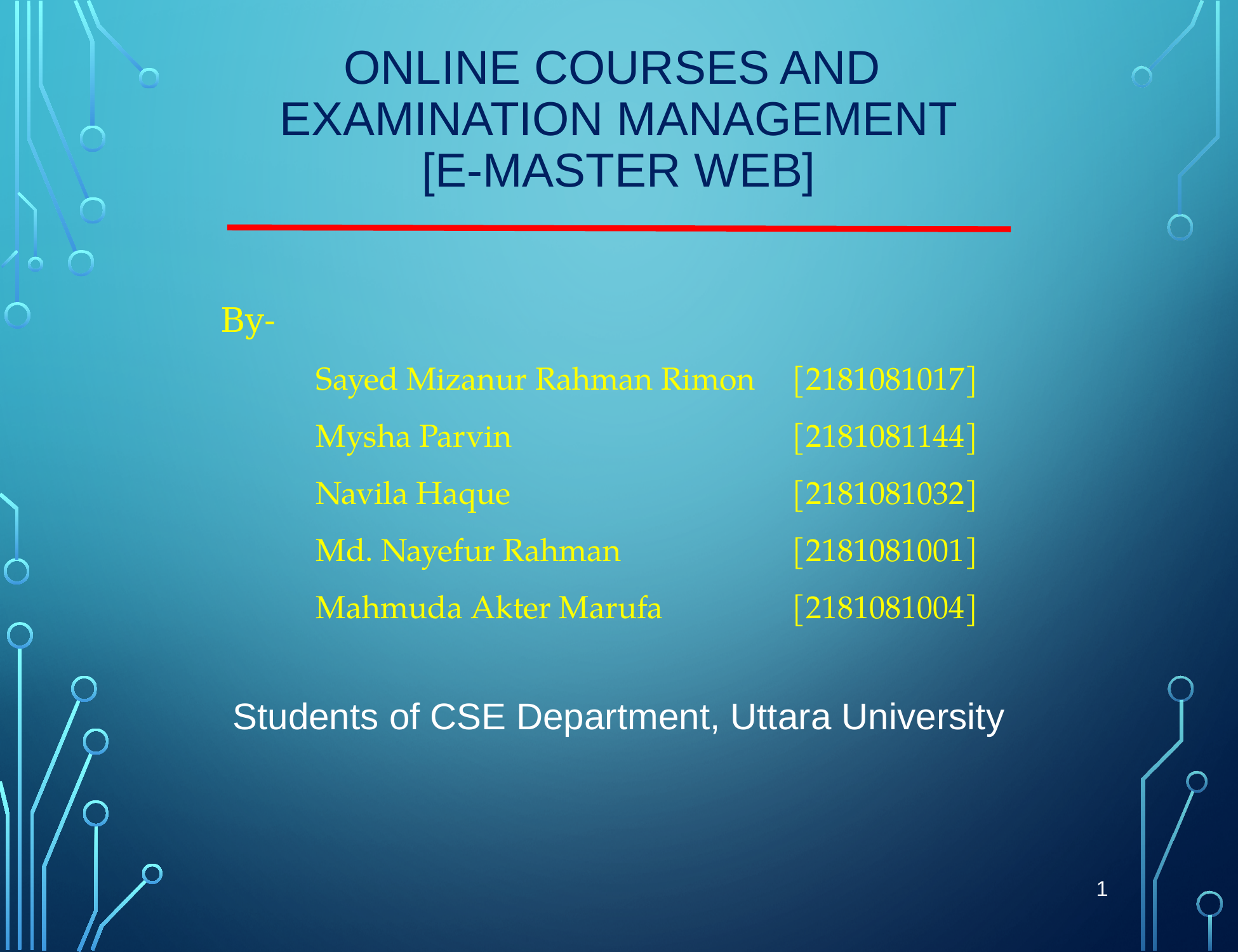

# ONLINE COURSES AND EXAMINATION MANAGEMENT [E-Master Web]
By-
	Sayed Mizanur Rahman Rimon 	[2181081017]
	Mysha Parvin			[2181081144]
	Navila Haque			[2181081032]
	Md. Nayefur Rahman		[2181081001]
	Mahmuda Akter Marufa		[2181081004]

Students of CSE Department, Uttara University
1